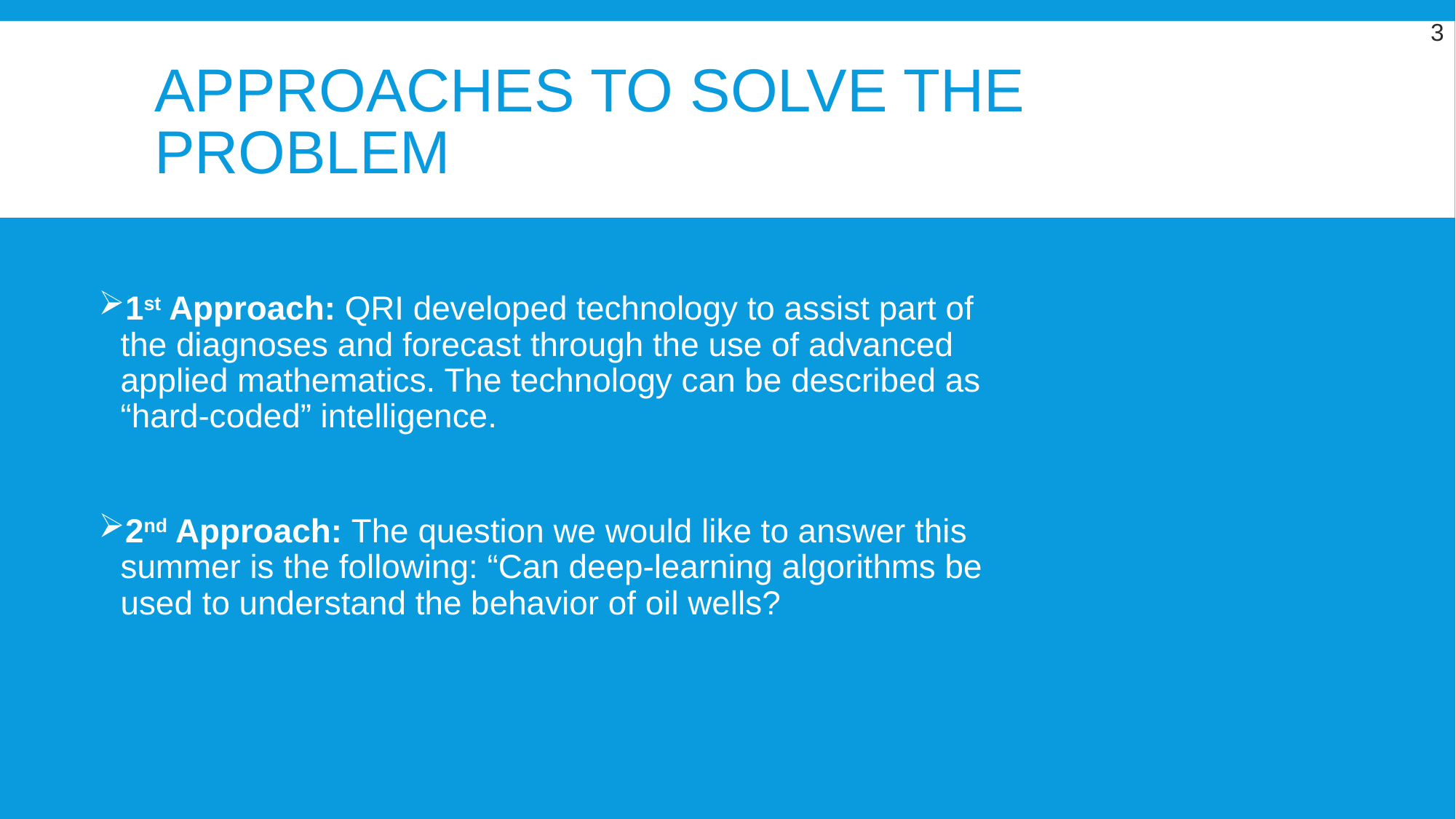

3
# Approaches to Solve the Problem
1st Approach: QRI developed technology to assist part of the diagnoses and forecast through the use of advanced applied mathematics. The technology can be described as “hard-coded” intelligence.

2nd Approach: The question we would like to answer this summer is the following: “Can deep-learning algorithms be used to understand the behavior of oil wells?